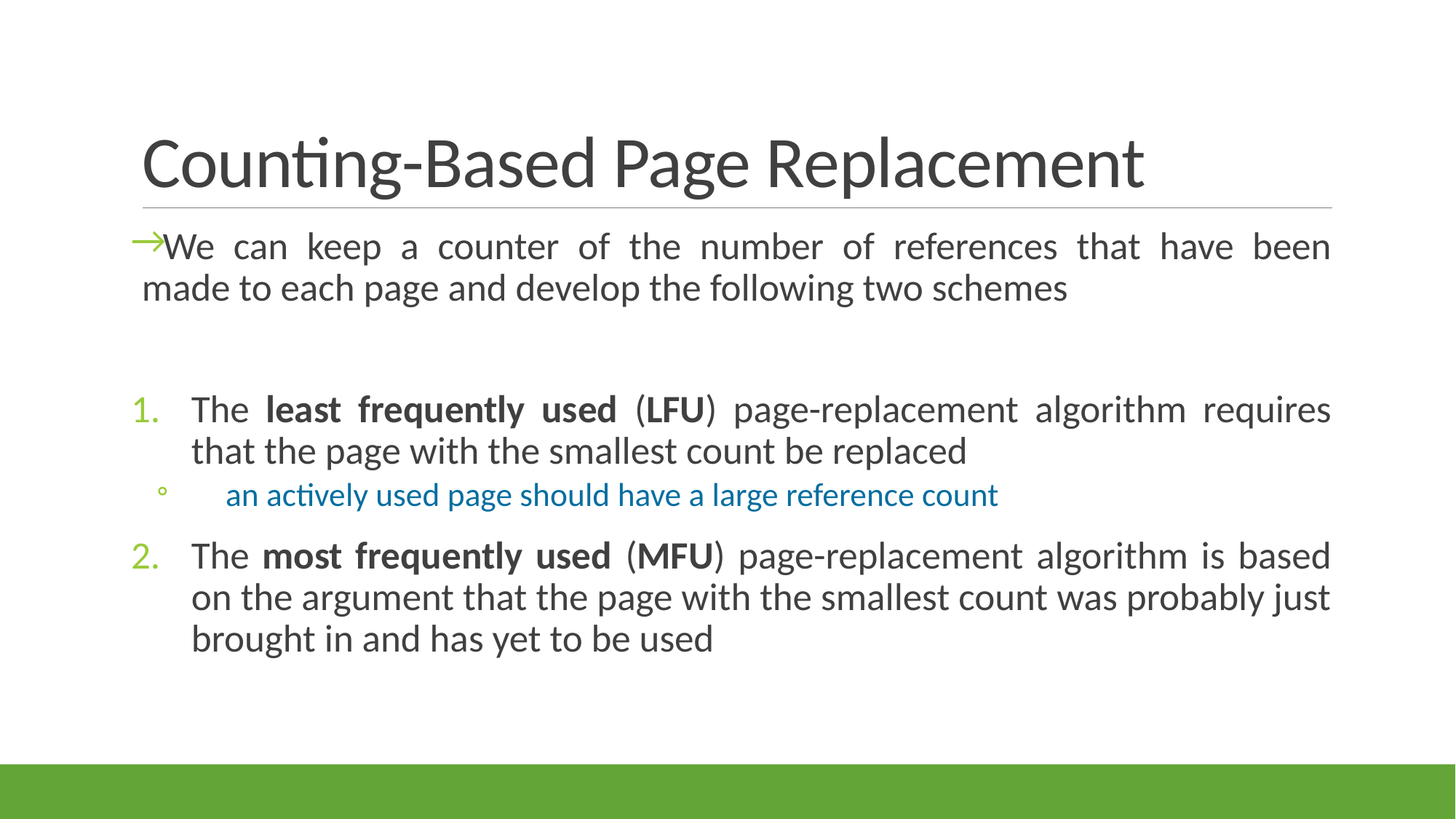

# Counting-Based Page Replacement
We can keep a counter of the number of references that have been
made to each page and develop the following two schemes

The least frequently used (LFU) page-replacement algorithm requires that the page with the smallest count be replaced
an actively used page should have a large reference count
The most frequently used (MFU) page-replacement algorithm is based
on the argument that the page with the smallest count was probably just brought in and has yet to be used